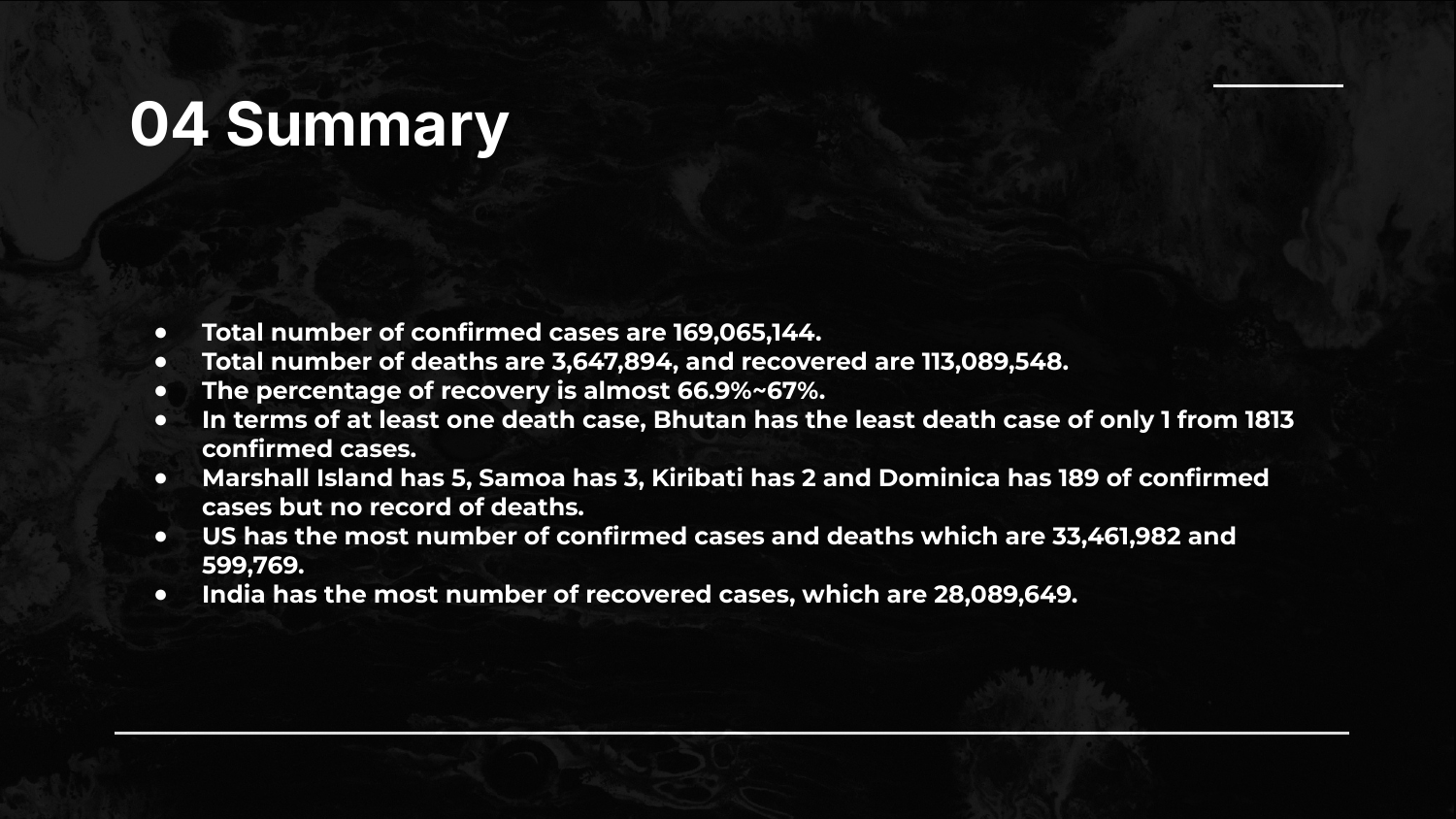

# 04 Summary
Total number of confirmed cases are 169,065,144.
Total number of deaths are 3,647,894, and recovered are 113,089,548.
The percentage of recovery is almost 66.9%~67%.
In terms of at least one death case, Bhutan has the least death case of only 1 from 1813 confirmed cases.
Marshall Island has 5, Samoa has 3, Kiribati has 2 and Dominica has 189 of confirmed cases but no record of deaths.
US has the most number of confirmed cases and deaths which are 33,461,982 and 599,769.
India has the most number of recovered cases, which are 28,089,649.